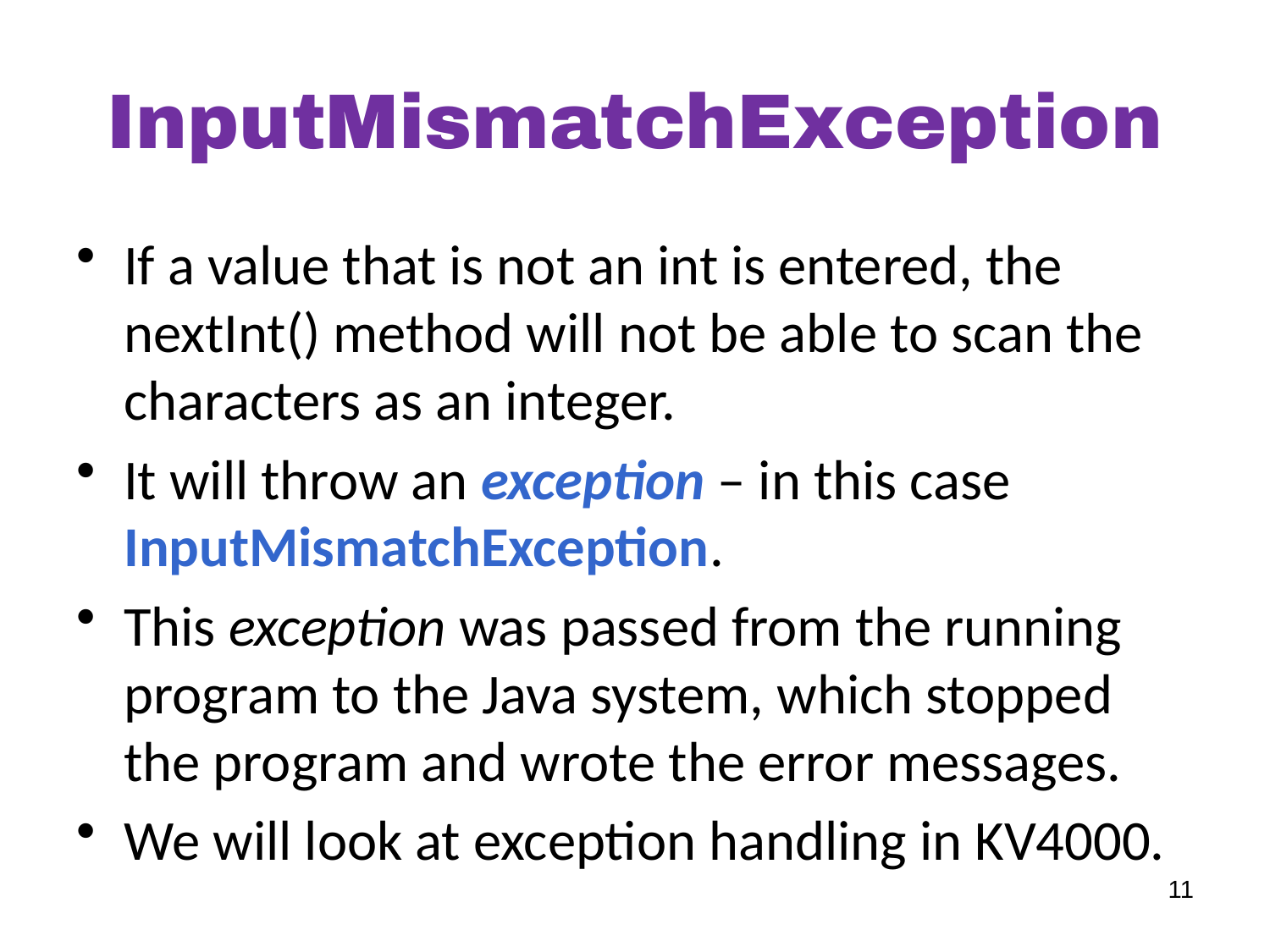

# InputMismatchException
If a value that is not an int is entered, the nextInt() method will not be able to scan the characters as an integer.
It will throw an exception – in this case InputMismatchException.
This exception was passed from the running program to the Java system, which stopped the program and wrote the error messages.
We will look at exception handling in KV4000.

11